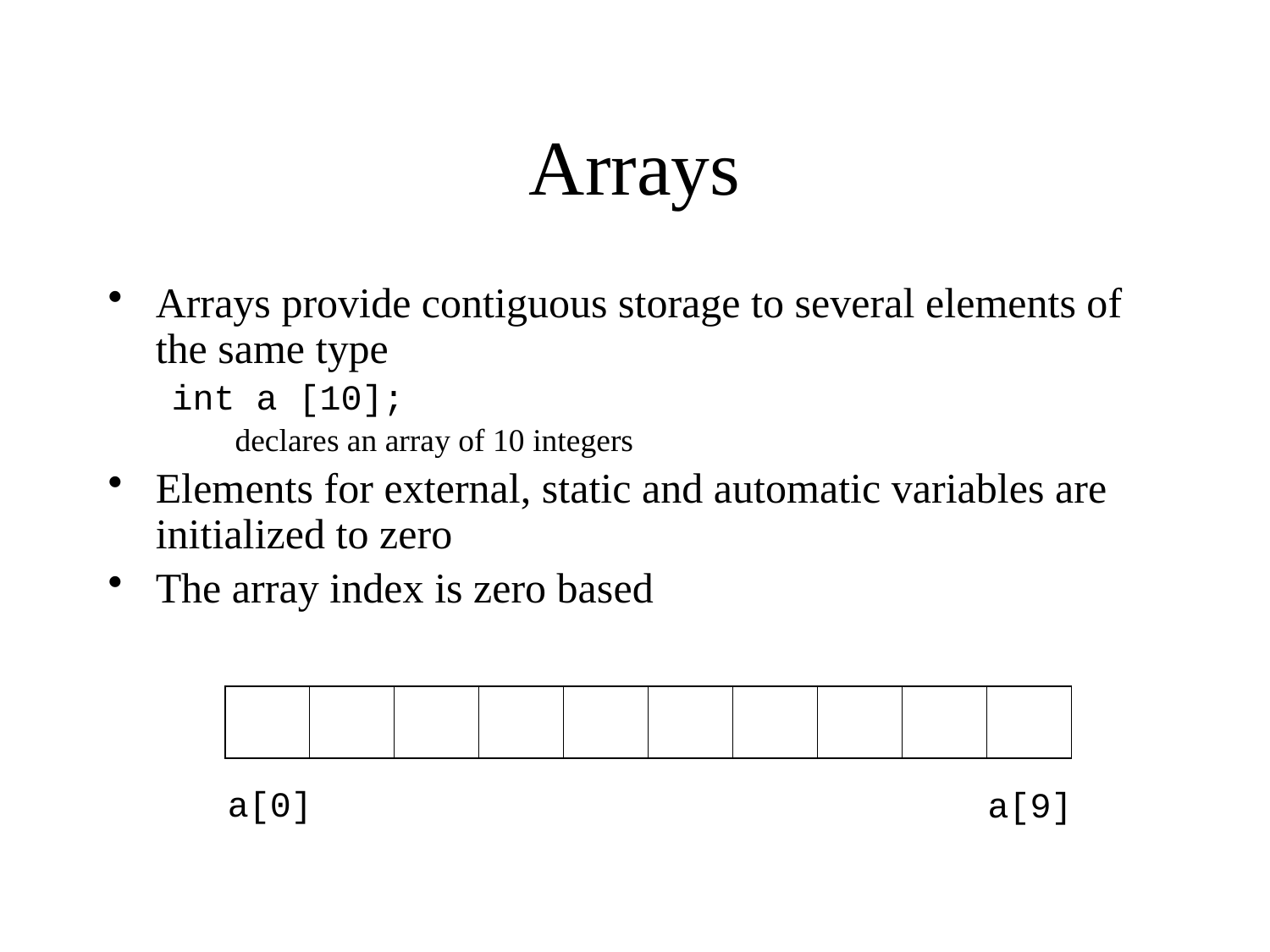

# Arrays
Arrays provide contiguous storage to several elements of the same type
int a [10];
declares an array of 10 integers
Elements for external, static and automatic variables are initialized to zero
The array index is zero based
|  |  |  |  |  |  |  |  |  |  |
| --- | --- | --- | --- | --- | --- | --- | --- | --- | --- |
a[0]
a[9]